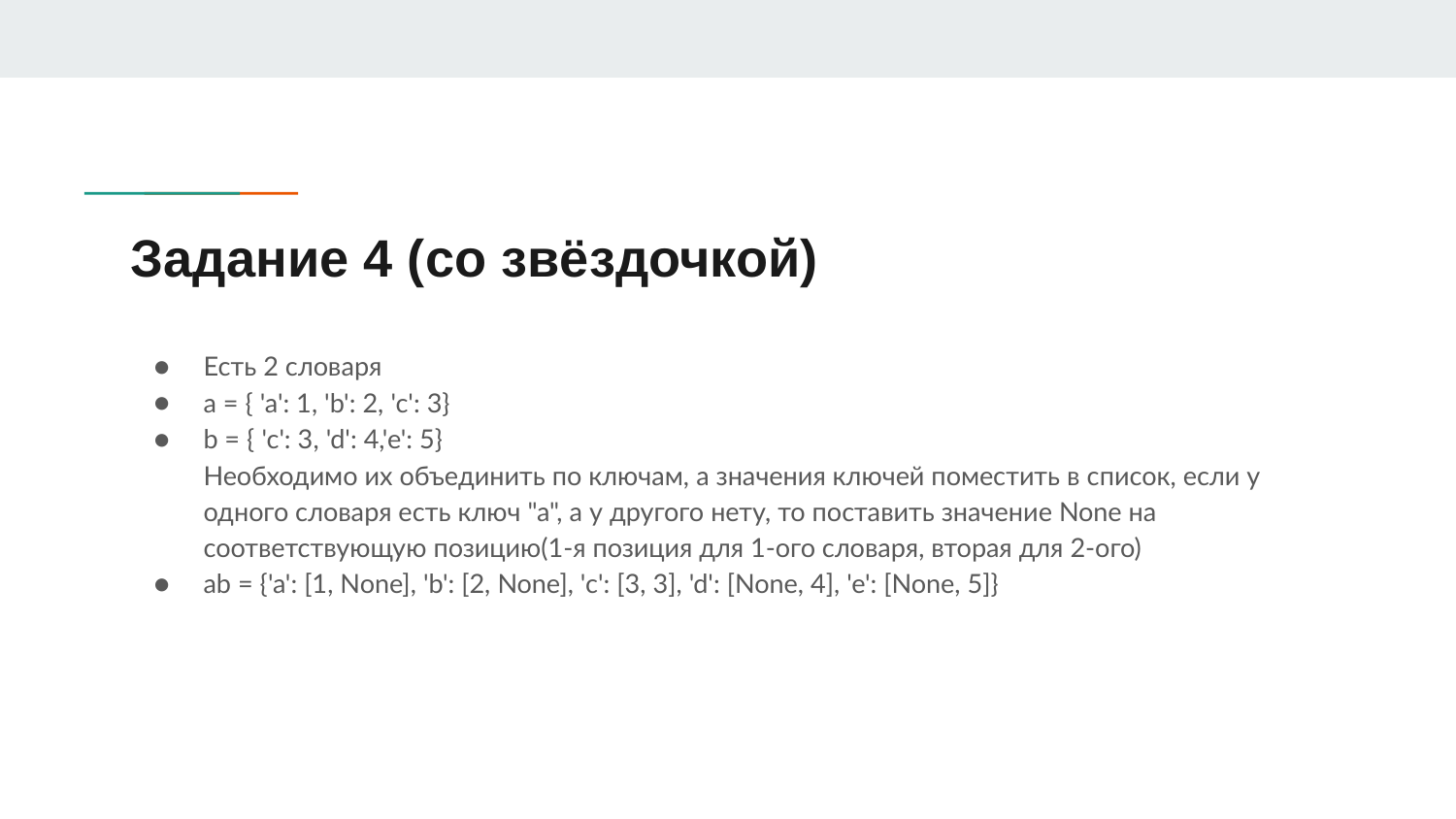

# Задание 4 (co звёздочкой)
Есть 2 словаря
a = { 'a': 1, 'b': 2, 'c': 3}
b = { 'c': 3, 'd': 4,'e': 5}
Необходимо их объединить по ключам, а значения ключей поместить в список, если у одного словаря есть ключ "а", а у другого нету, то поставить значение None на соответствующую позицию(1-я позиция для 1-ого словаря, вторая для 2-ого)
ab = {'a': [1, None], 'b': [2, None], 'c': [3, 3], 'd': [None, 4], 'e': [None, 5]}